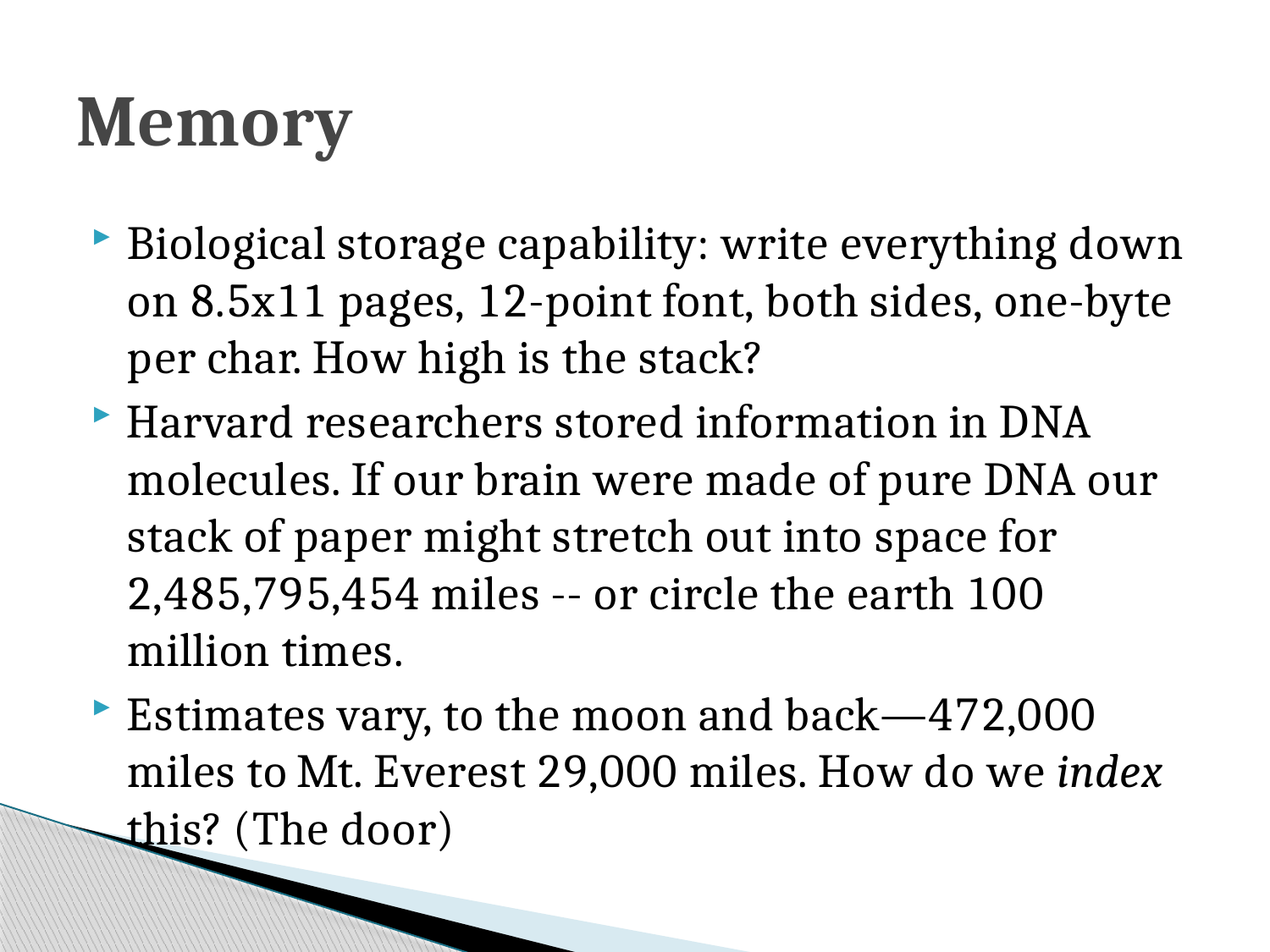

# Memory
Biological storage capability: write everything down on 8.5x11 pages, 12-point font, both sides, one-byte per char. How high is the stack?
Harvard researchers stored information in DNA molecules. If our brain were made of pure DNA our stack of paper might stretch out into space for 2,485,795,454 miles -- or circle the earth 100 million times.
Estimates vary, to the moon and back—472,000 miles to Mt. Everest 29,000 miles. How do we index this? (The door)